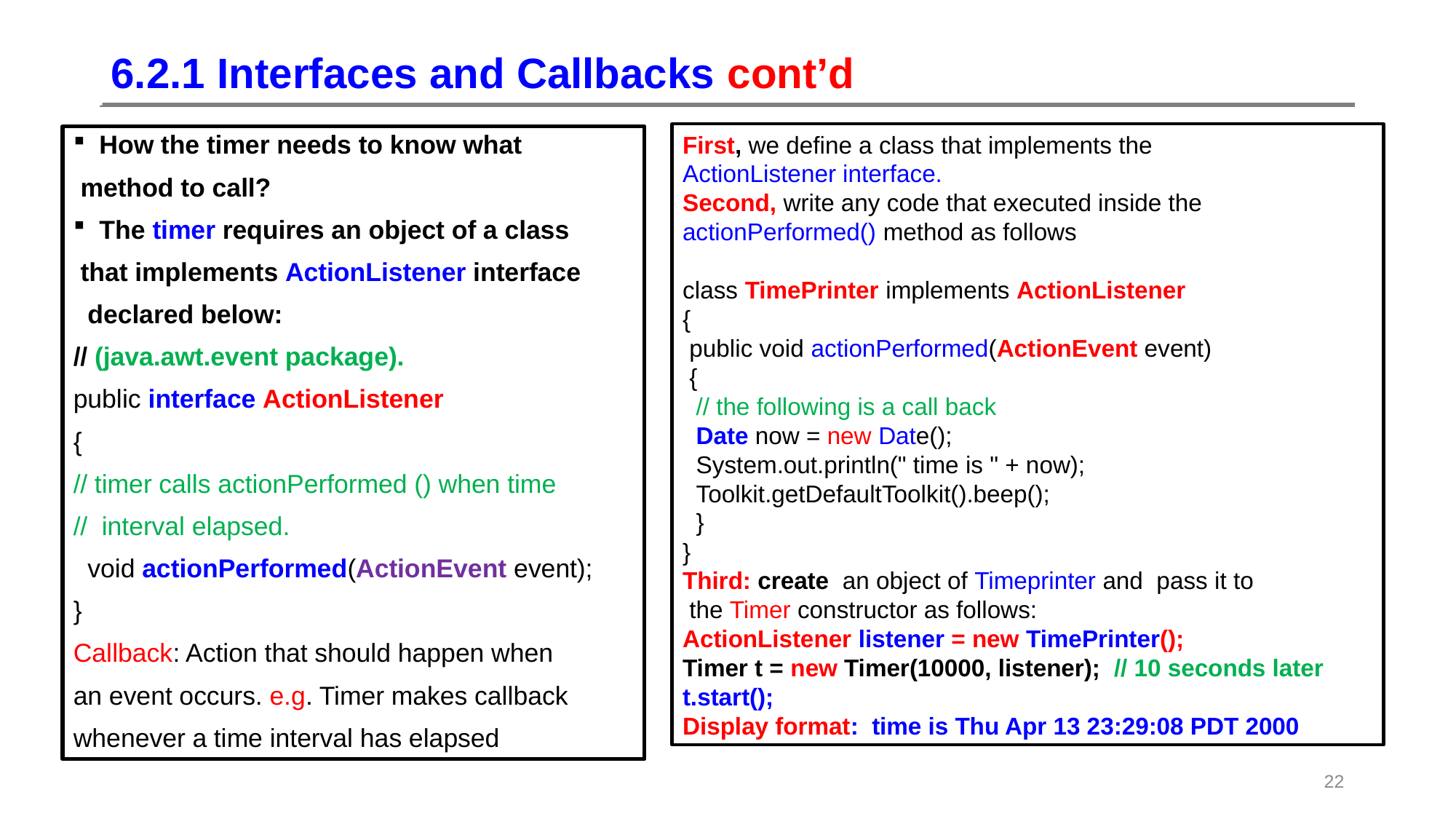

# 6.2.1 Interfaces and Callbacks cont’d
First, we define a class that implements the
ActionListener interface.
Second, write any code that executed inside the
actionPerformed() method as follows

class TimePrinter implements ActionListener
{
 public void actionPerformed(ActionEvent event)
 {
  // the following is a call back
  Date now = new Date();
  System.out.println(" time is " + now);
  Toolkit.getDefaultToolkit().beep();
  }
}
Third: create  an object of Timeprinter and  pass it to
 the Timer constructor as follows:
ActionListener listener = new TimePrinter();
Timer t = new Timer(10000, listener);  // 10 seconds later
t.start();
Display format:  time is Thu Apr 13 23:29:08 PDT 2000
How the timer needs to know what
 method to call?
The timer requires an object of a class
 that implements ActionListener interface
  declared below:
// (java.awt.event package).
public interface ActionListener
{
// timer calls actionPerformed () when time
//  interval elapsed.
  void actionPerformed(ActionEvent event);
}
Callback: Action that should happen when
an event occurs. e.g. Timer makes callback
whenever a time interval has elapsed

22